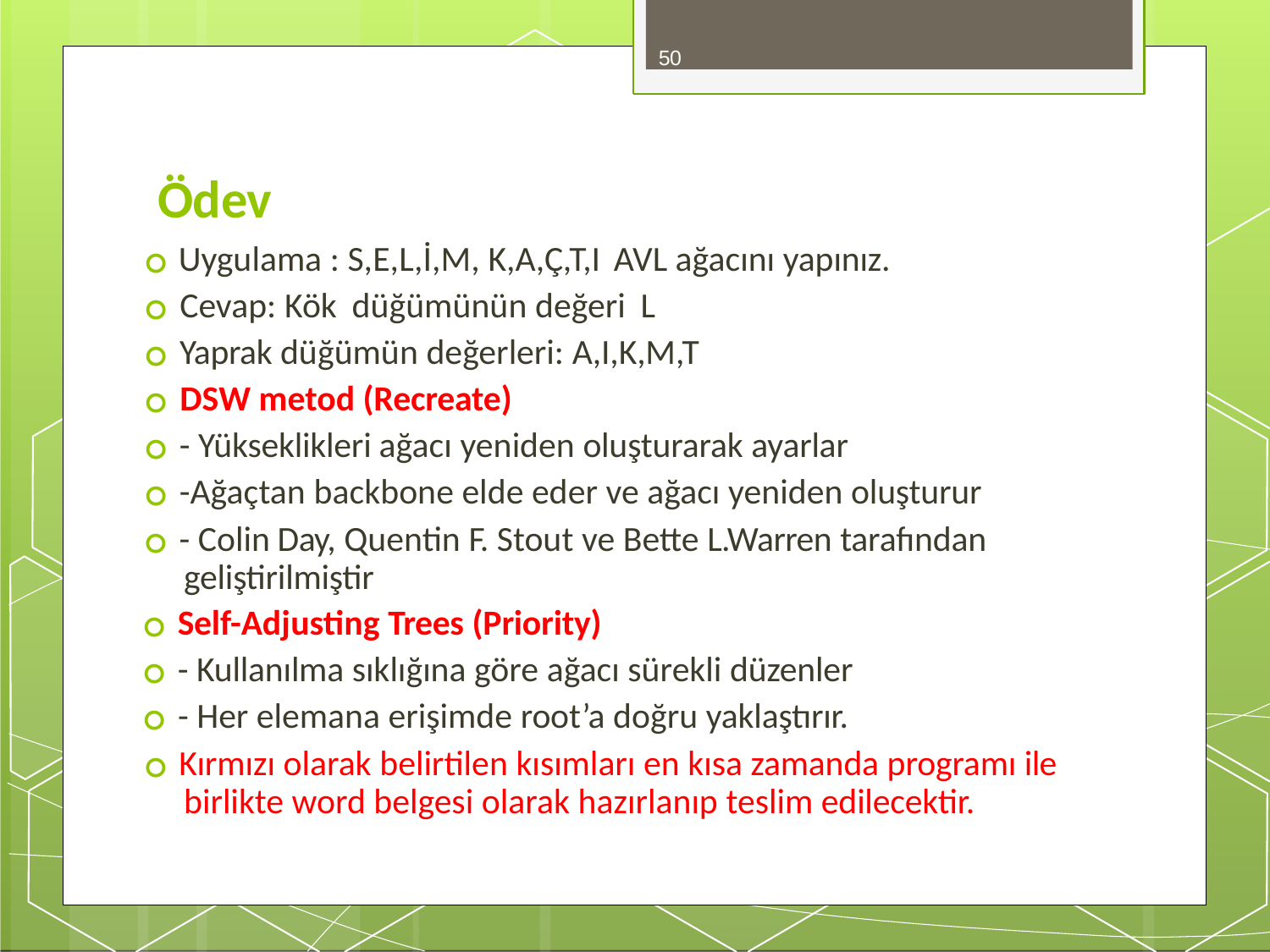

50
# Ödev
🞇 Uygulama : S,E,L,İ,M, K,A,Ç,T,I AVL ağacını yapınız.
🞇 Cevap: Kök düğümünün değeri L
🞇 Yaprak düğümün değerleri: A,I,K,M,T
🞇 DSW metod (Recreate)
🞇 - Yükseklikleri ağacı yeniden oluşturarak ayarlar
🞇 -Ağaçtan backbone elde eder ve ağacı yeniden oluşturur
🞇 - Colin Day, Quentin F. Stout ve Bette L.Warren tarafından geliştirilmiştir
🞇 Self-Adjusting Trees (Priority)
🞇 - Kullanılma sıklığına göre ağacı sürekli düzenler
🞇 - Her elemana erişimde root’a doğru yaklaştırır.
🞇 Kırmızı olarak belirtilen kısımları en kısa zamanda programı ile birlikte word belgesi olarak hazırlanıp teslim edilecektir.